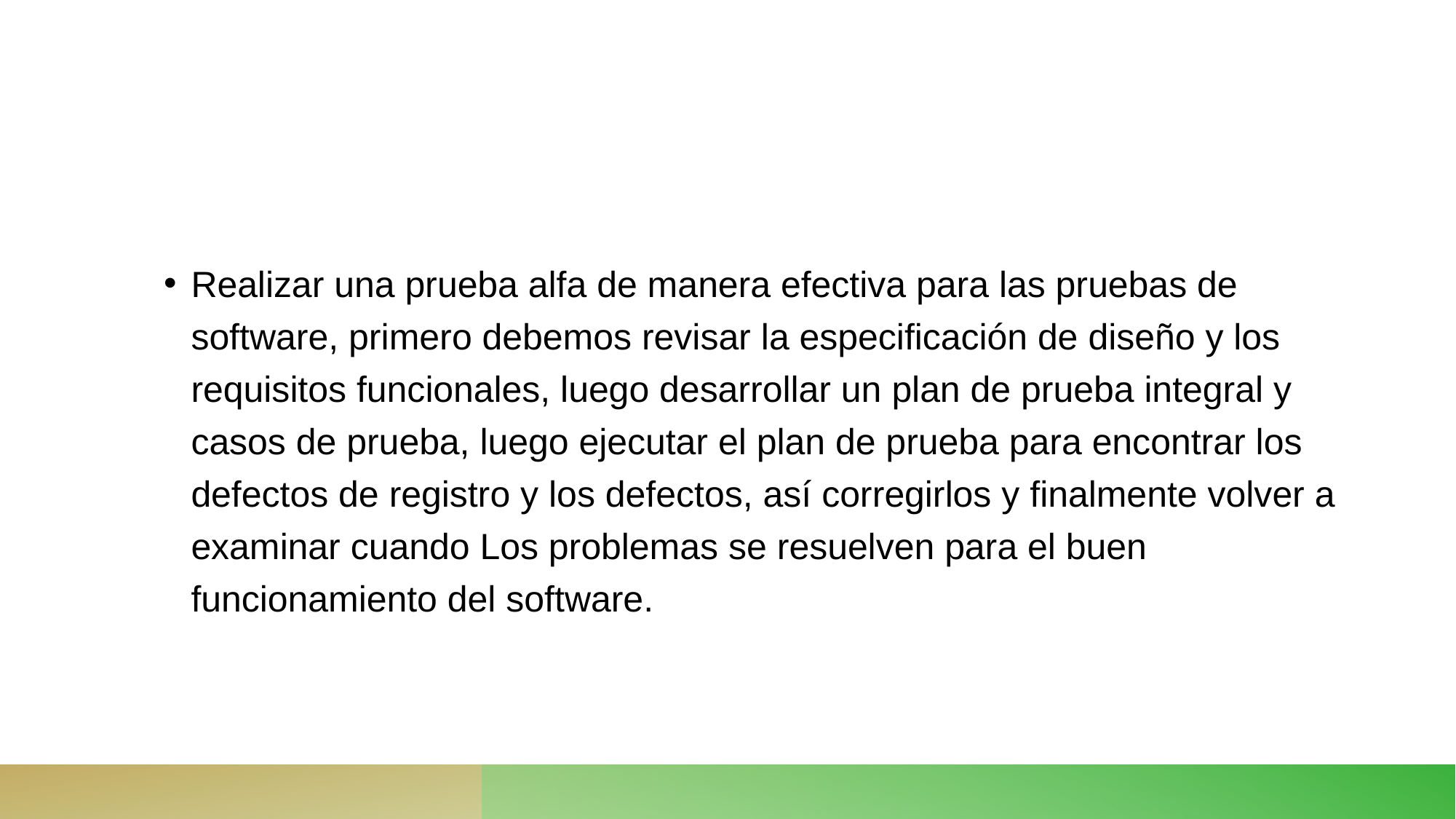

#
Realizar una prueba alfa de manera efectiva para las pruebas de software, primero debemos revisar la especificación de diseño y los requisitos funcionales, luego desarrollar un plan de prueba integral y casos de prueba, luego ejecutar el plan de prueba para encontrar los defectos de registro y los defectos, así corregirlos y finalmente volver a examinar cuando Los problemas se resuelven para el buen funcionamiento del software.